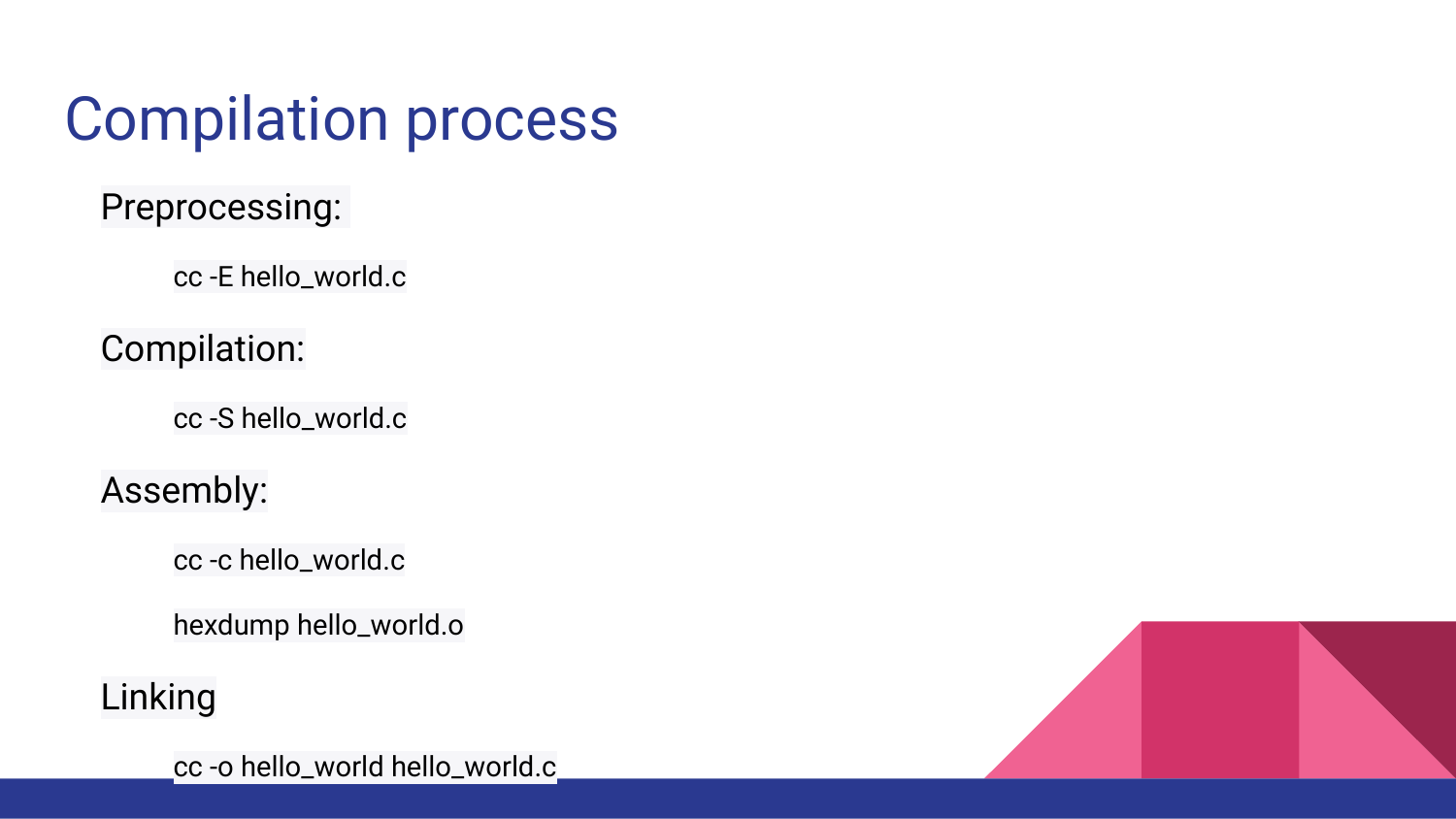

# Compilation process

Preprocessing:
cc -E hello_world.c
Compilation:
cc -S hello_world.c
Assembly:
cc -c hello_world.c
hexdump hello_world.o
Linking
cc -o hello_world hello_world.c